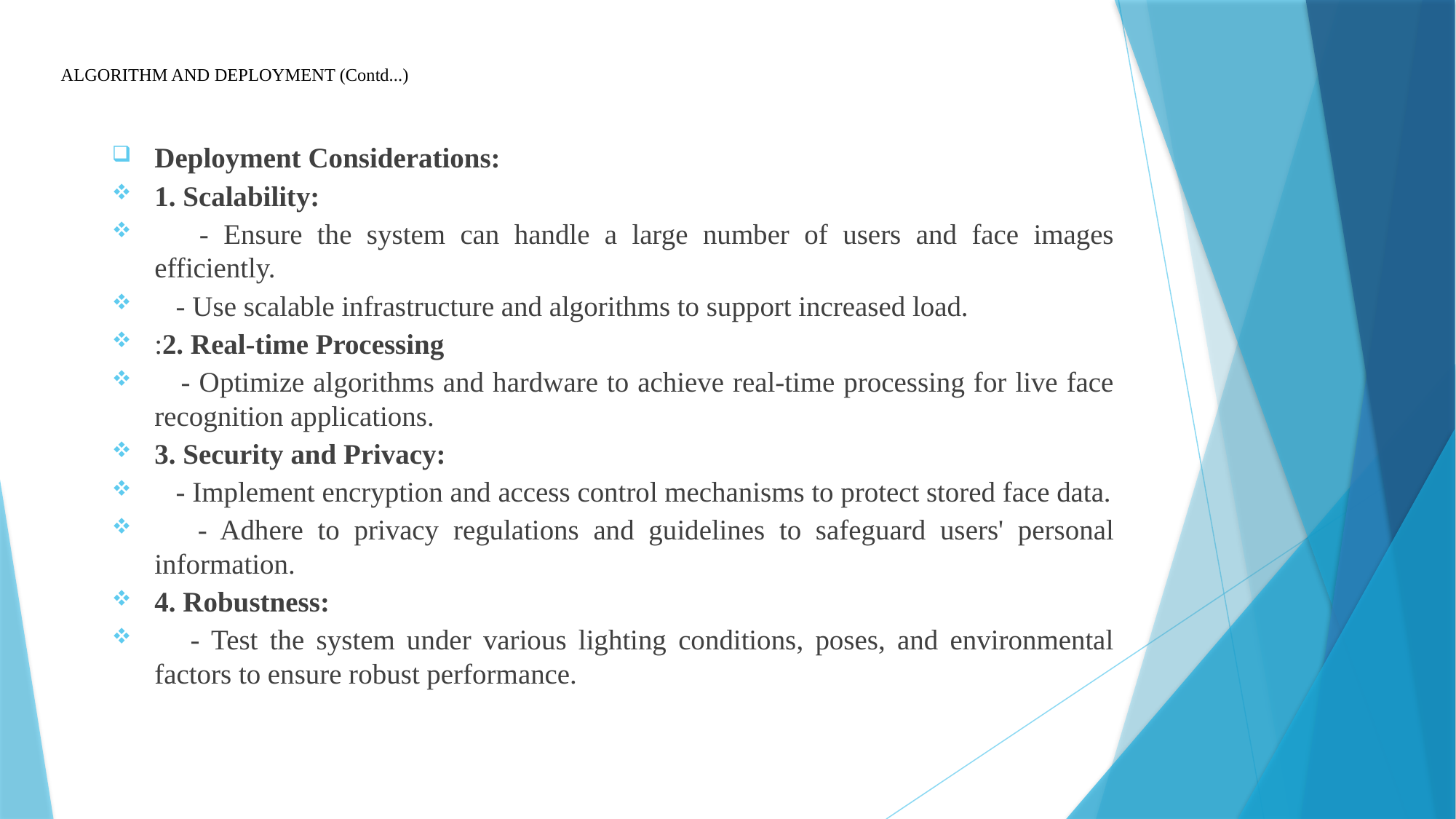

# ALGORITHM AND DEPLOYMENT (Contd...)

Deployment Considerations:
1. Scalability:
   - Ensure the system can handle a large number of users and face images efficiently.
   - Use scalable infrastructure and algorithms to support increased load.
:2. Real-time Processing
   - Optimize algorithms and hardware to achieve real-time processing for live face recognition applications.
3. Security and Privacy:
   - Implement encryption and access control mechanisms to protect stored face data.
   - Adhere to privacy regulations and guidelines to safeguard users' personal information.
4. Robustness:
   - Test the system under various lighting conditions, poses, and environmental factors to ensure robust performance.